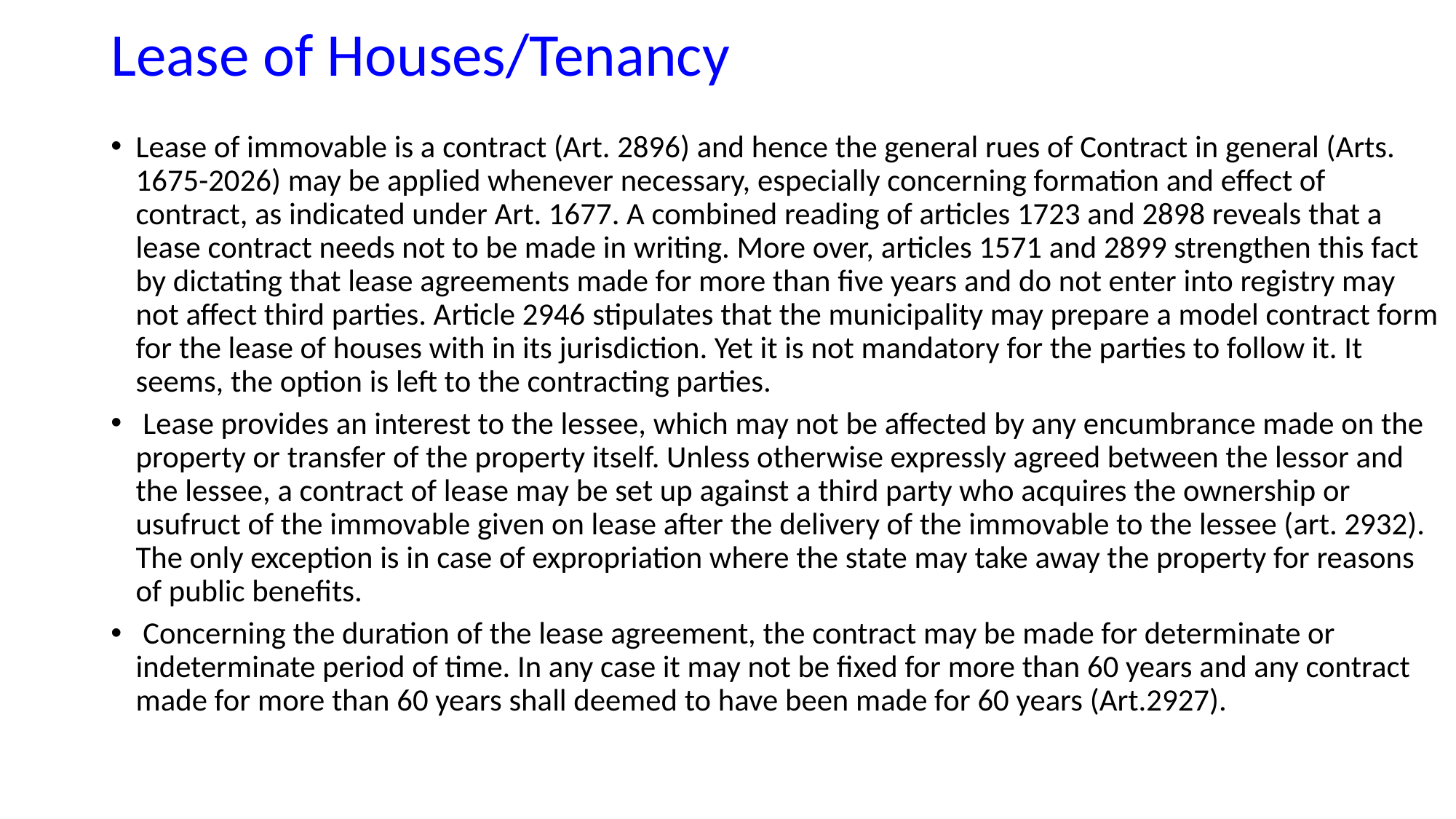

# Lease of Houses/Tenancy
Lease of immovable is a contract (Art. 2896) and hence the general rues of Contract in general (Arts. 1675-2026) may be applied whenever necessary, especially concerning formation and effect of contract, as indicated under Art. 1677. A combined reading of articles 1723 and 2898 reveals that a lease contract needs not to be made in writing. More over, articles 1571 and 2899 strengthen this fact by dictating that lease agreements made for more than five years and do not enter into registry may not affect third parties. Article 2946 stipulates that the municipality may prepare a model contract form for the lease of houses with in its jurisdiction. Yet it is not mandatory for the parties to follow it. It seems, the option is left to the contracting parties.
 Lease provides an interest to the lessee, which may not be affected by any encumbrance made on the property or transfer of the property itself. Unless otherwise expressly agreed between the lessor and the lessee, a contract of lease may be set up against a third party who acquires the ownership or usufruct of the immovable given on lease after the delivery of the immovable to the lessee (art. 2932). The only exception is in case of expropriation where the state may take away the property for reasons of public benefits.
 Concerning the duration of the lease agreement, the contract may be made for determinate or indeterminate period of time. In any case it may not be fixed for more than 60 years and any contract made for more than 60 years shall deemed to have been made for 60 years (Art.2927).